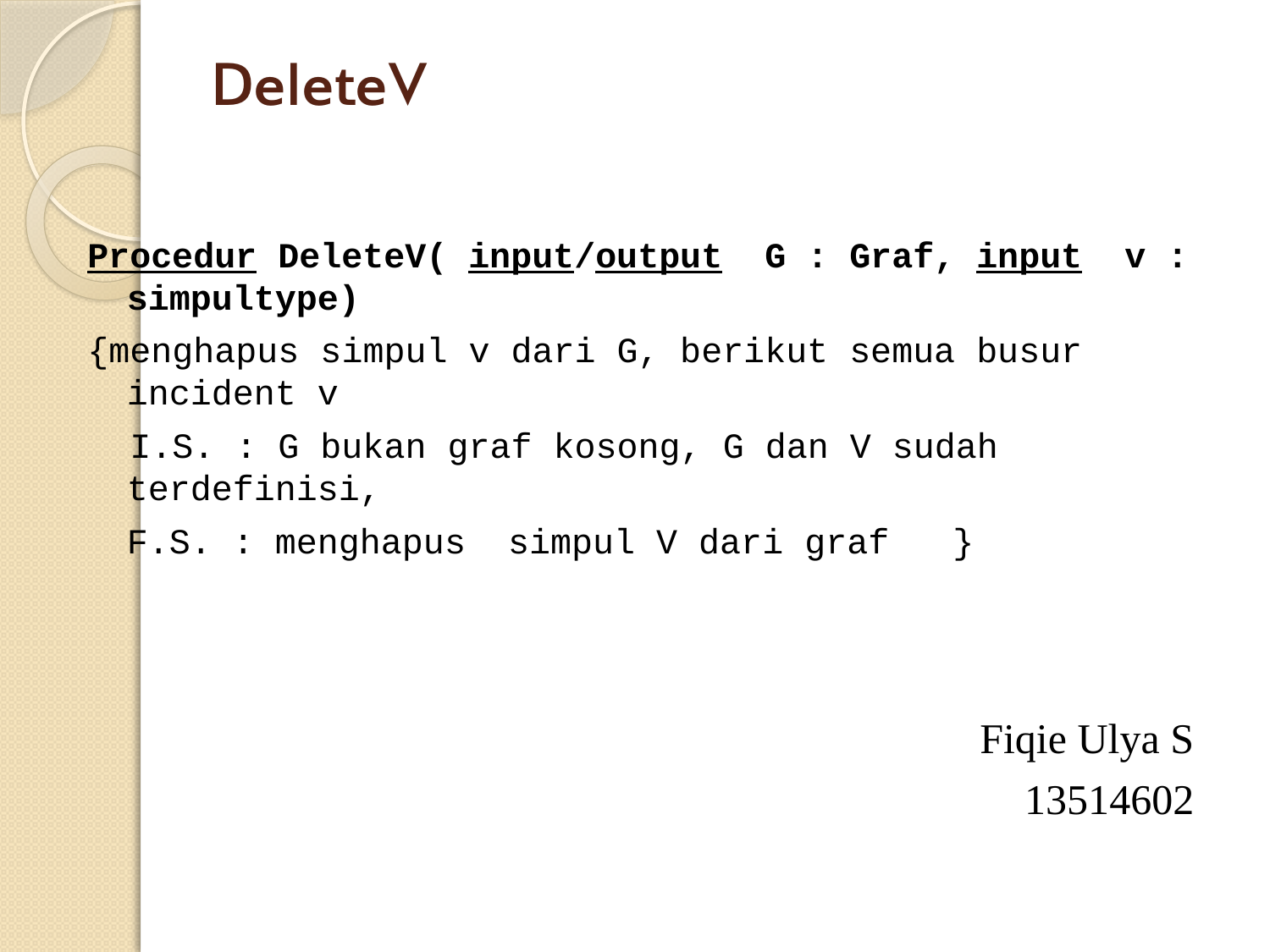

# DeleteV
Procedur DeleteV( input/output  G : Graf, input  v : simpultype)
{menghapus simpul v dari G, berikut semua busur incident v
  I.S. : G bukan graf kosong, G dan V sudah terdefinisi,
	F.S. : menghapus  simpul V dari graf   }

Fiqie Ulya S
13514602